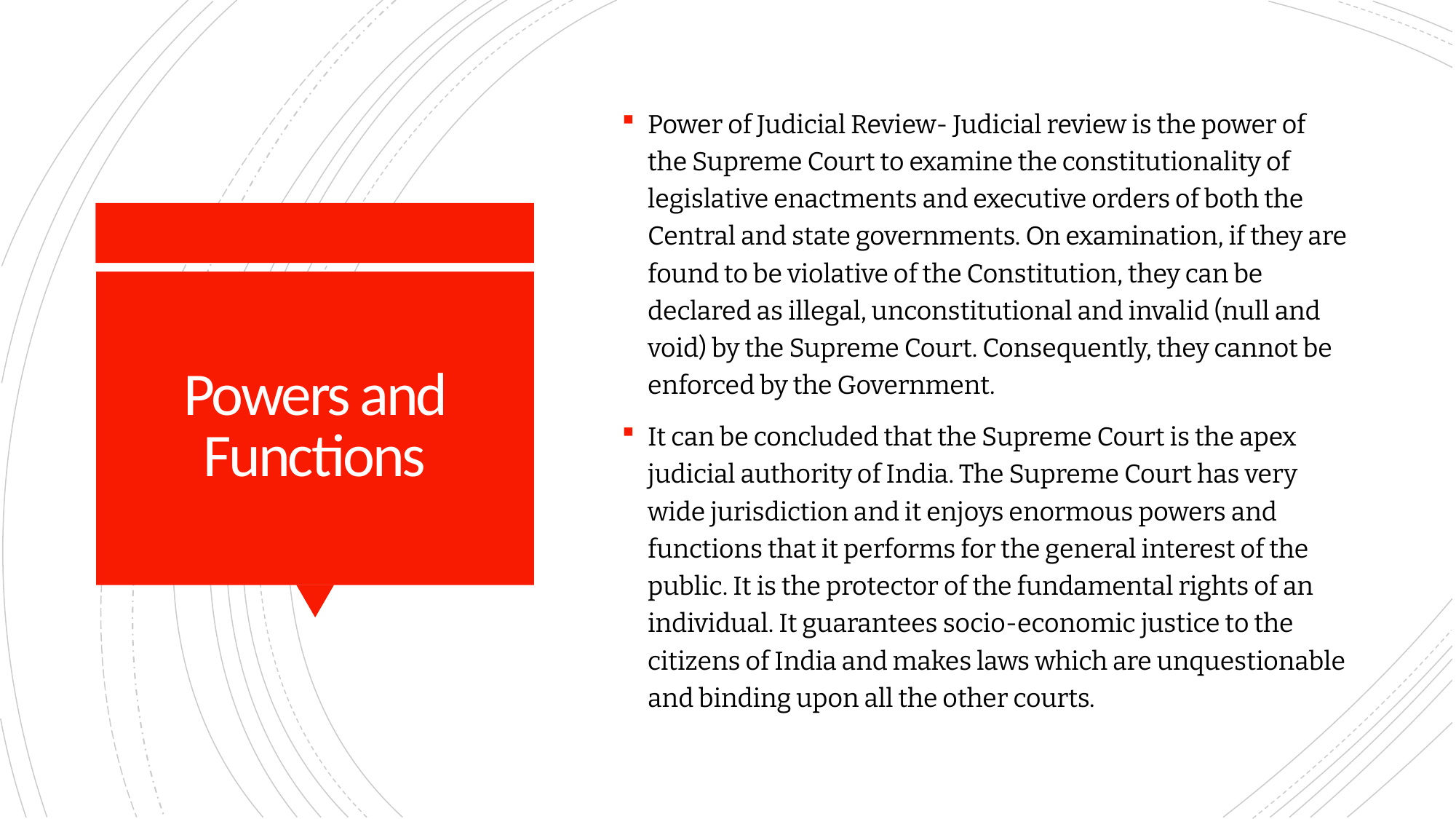

Power of Judicial Review- Judicial review is the power of the Supreme Court to examine the constitutionality of legislative enactments and executive orders of both the Central and state governments. On examination, if they are found to be violative of the Constitution, they can be declared as illegal, unconstitutional and invalid (null and void) by the Supreme Court. Consequently, they cannot be enforced by the Government.
It can be concluded that the Supreme Court is the apex judicial authority of India. The Supreme Court has very wide jurisdiction and it enjoys enormous powers and functions that it performs for the general interest of the public. It is the protector of the fundamental rights of an individual. It guarantees socio-economic justice to the citizens of India and makes laws which are unquestionable and binding upon all the other courts.

# Powers and Functions